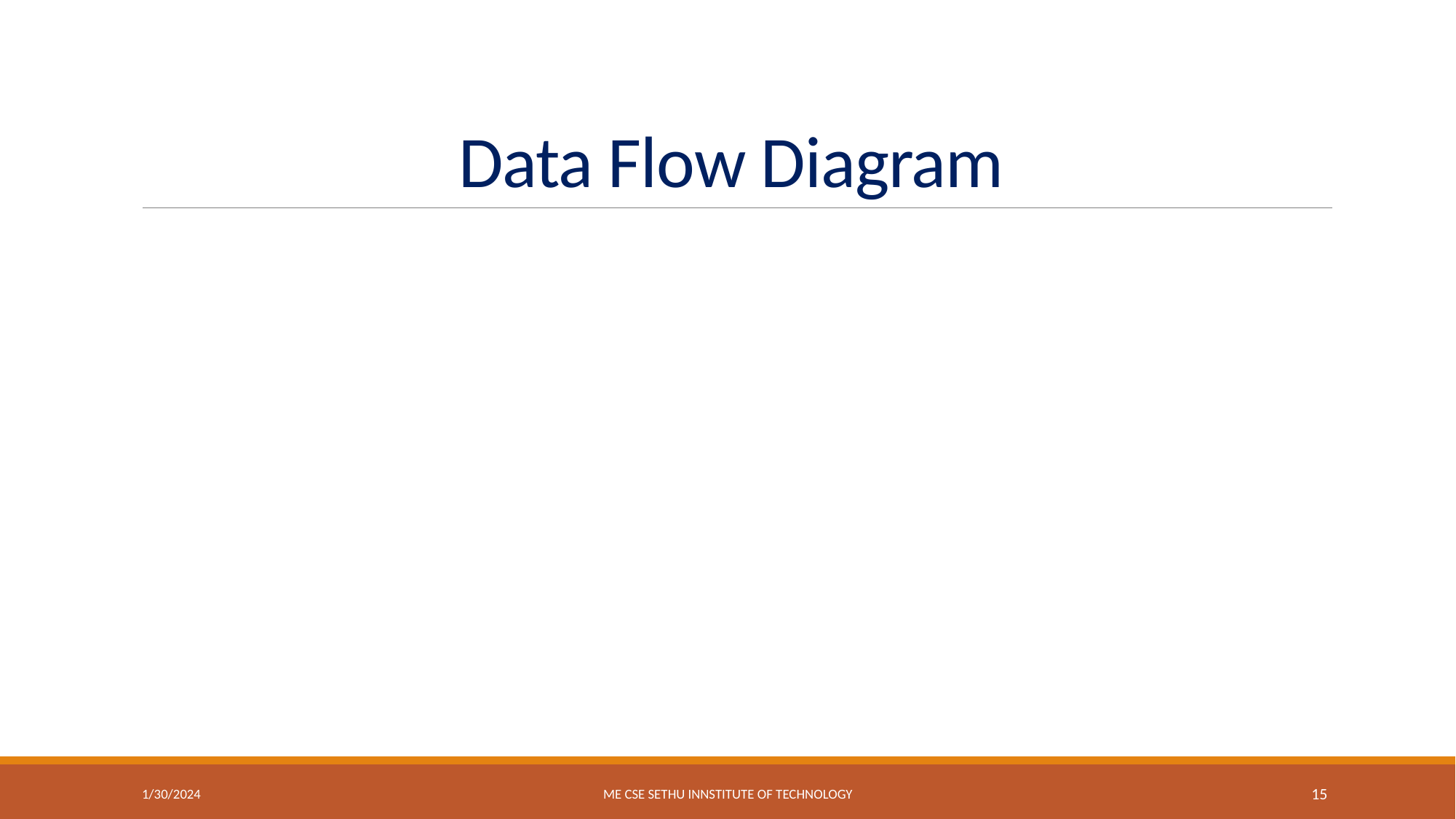

# Data Flow Diagram

1/30/2024
ME CSE SETHU INNSTITUTE OF TECHNOLOGY
15